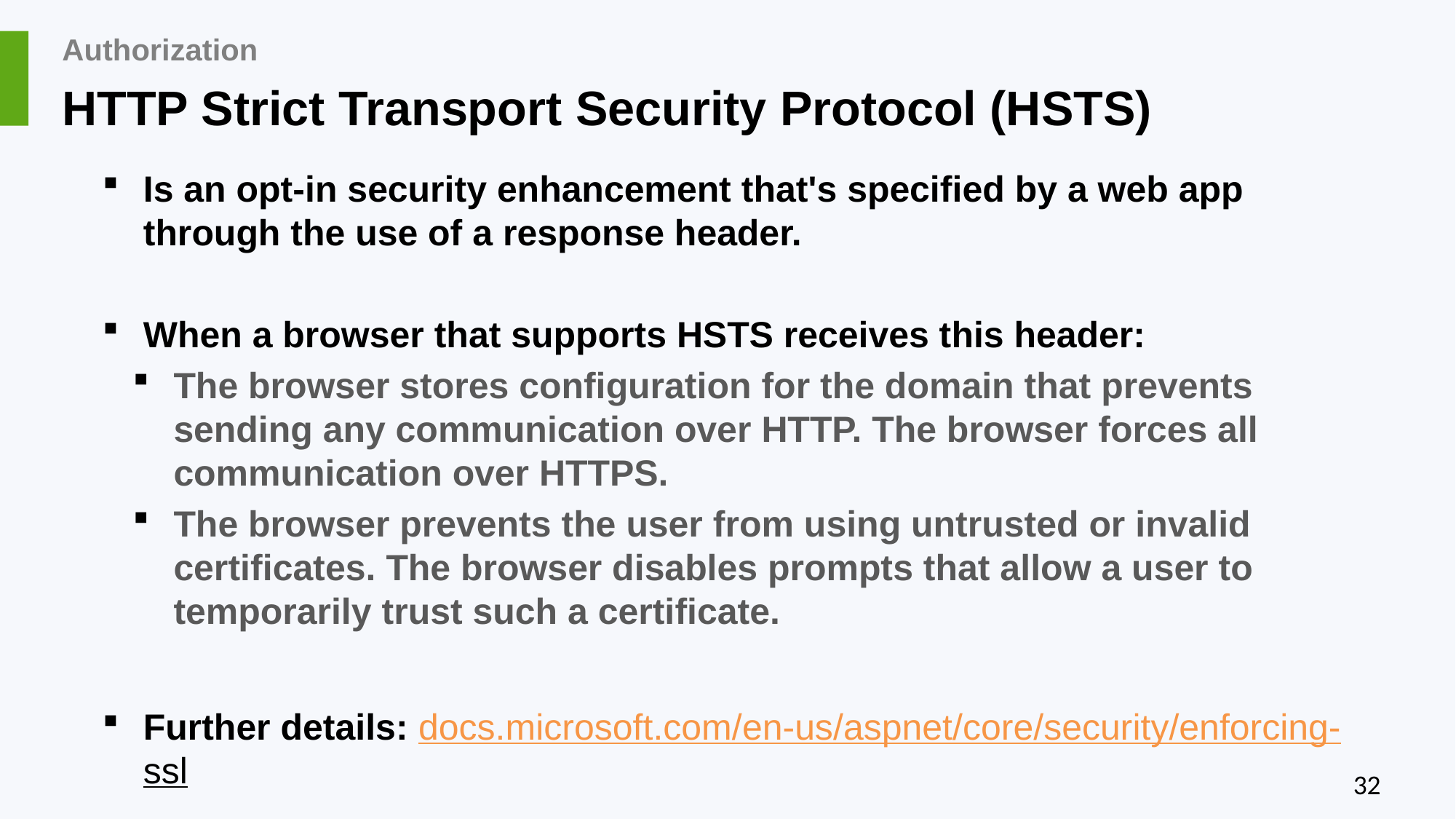

# Authorization
HTTP Strict Transport Security Protocol (HSTS)
Is an opt-in security enhancement that's specified by a web app through the use of a response header.

When a browser that supports HSTS receives this header:
The browser stores configuration for the domain that prevents sending any communication over HTTP. The browser forces all communication over HTTPS.
The browser prevents the user from using untrusted or invalid certificates. The browser disables prompts that allow a user to temporarily trust such a certificate.

Further details: docs.microsoft.com/en-us/aspnet/core/security/enforcing-ssl